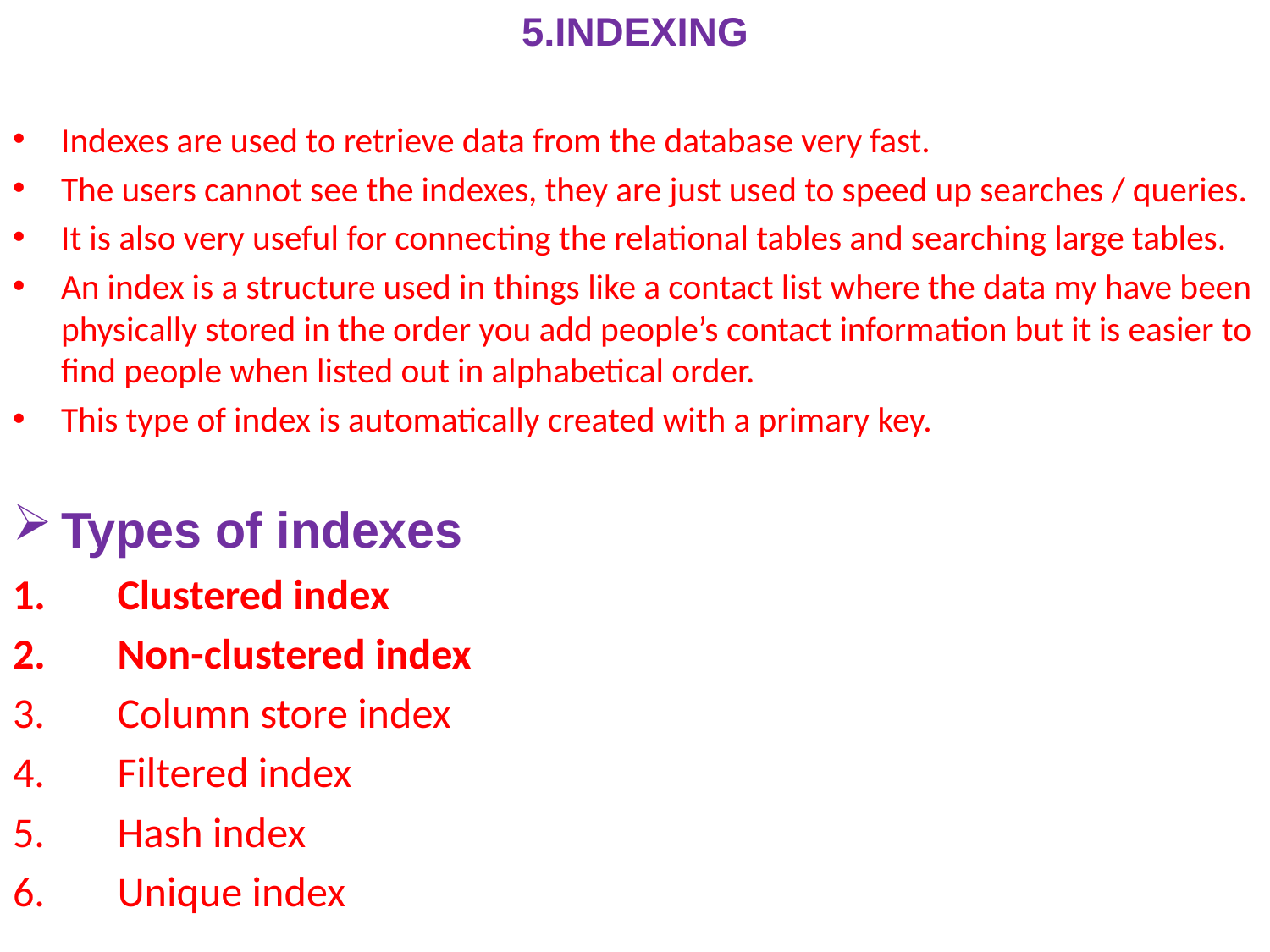

5.INDEXING

Indexes are used to retrieve data from the database very fast.
The users cannot see the indexes, they are just used to speed up searches / queries.
It is also very useful for connecting the relational tables and searching large tables.
An index is a structure used in things like a contact list where the data my have been physically stored in the order you add people’s contact information but it is easier to find people when listed out in alphabetical order.
This type of index is automatically created with a primary key.

Types of indexes
Clustered index
Non-clustered index
Column store index
Filtered index
Hash index
Unique index